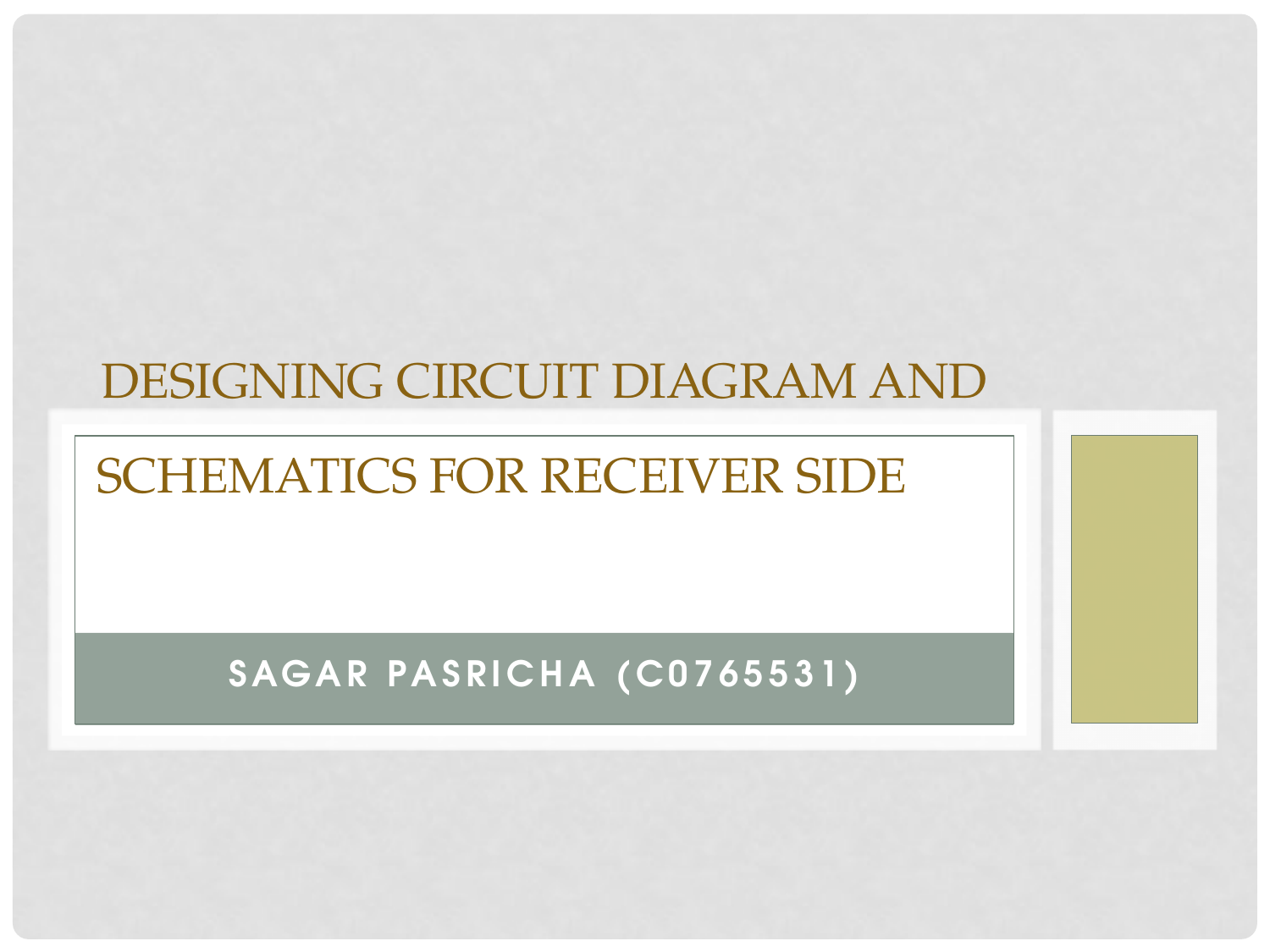

Designing circuit diagram and schematics for receiver side
Sagar Pasricha (C0765531)